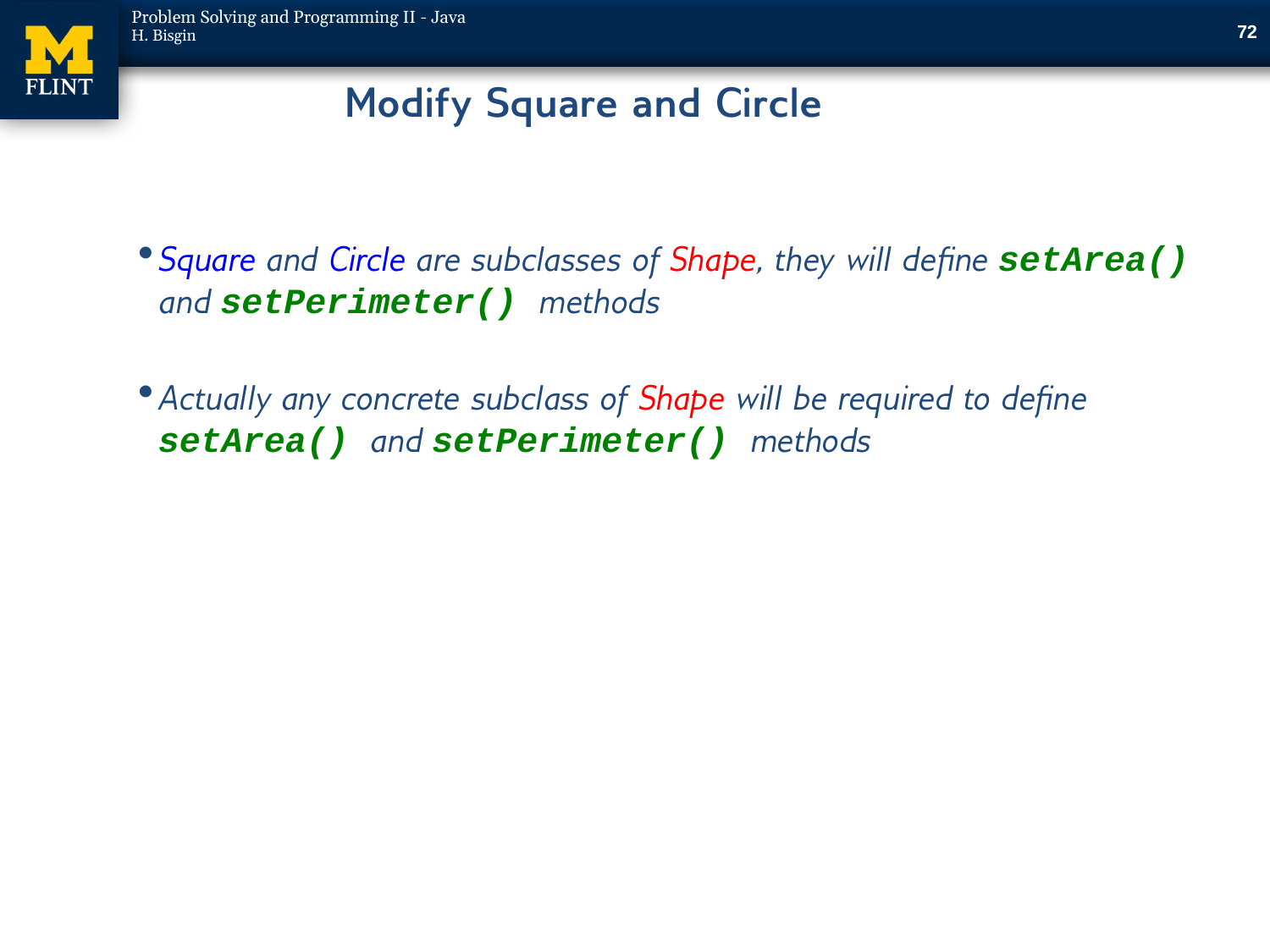

72
# Modify Square and Circle

Square and Circle are subclasses of Shape, they will define setArea() and setPerimeter() methods

Actually any concrete subclass of Shape will be required to define setArea() and setPerimeter() methods